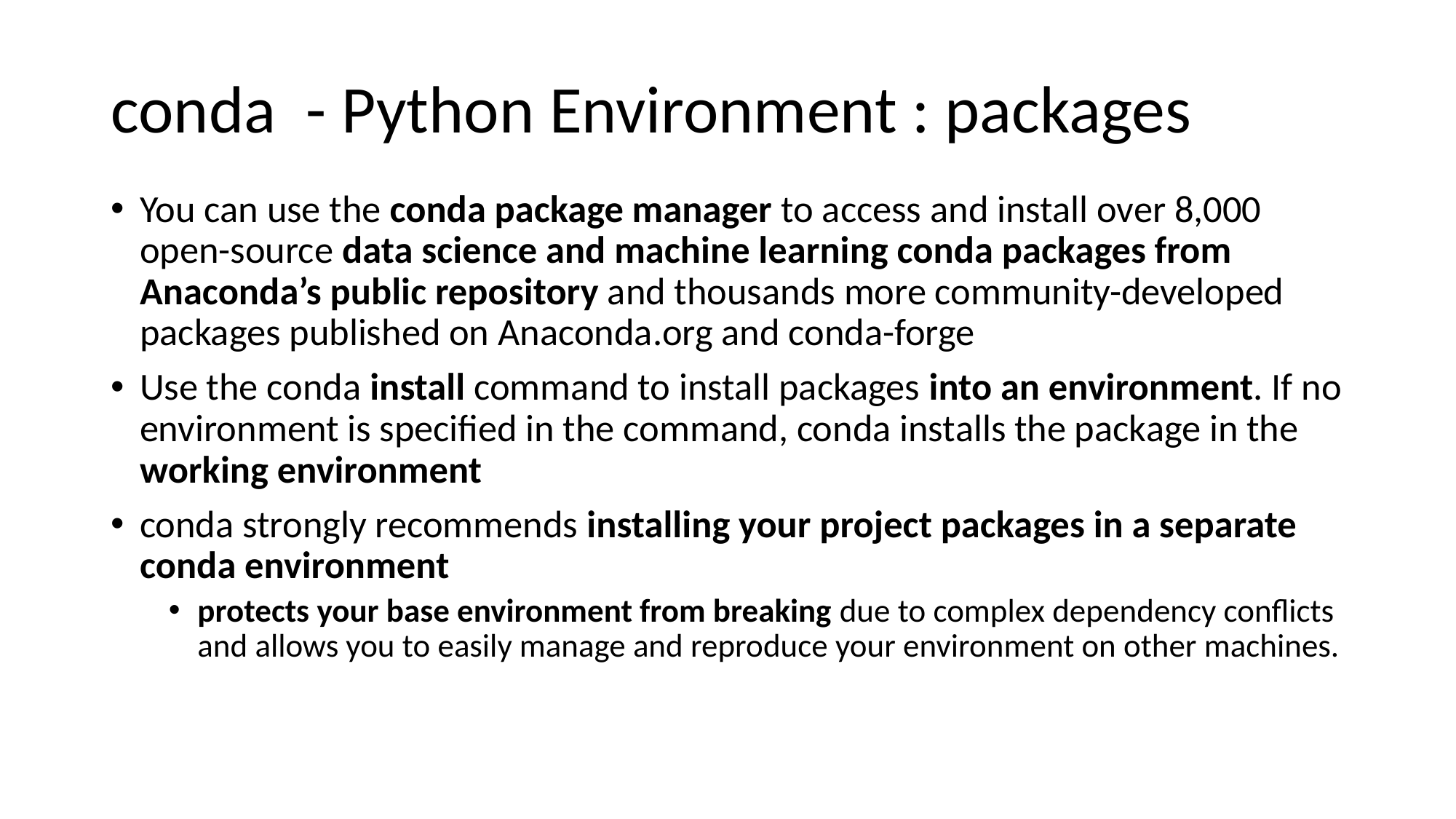

# conda  - Python Environment : packages
You can use the conda package manager to access and install over 8,000 open-source data science and machine learning conda packages from Anaconda’s public repository and thousands more community-developed packages published on Anaconda.org and conda-forge
Use the conda install command to install packages into an environment. If no environment is specified in the command, conda installs the package in the working environment
conda strongly recommends installing your project packages in a separate conda environment
protects your base environment from breaking due to complex dependency conflicts and allows you to easily manage and reproduce your environment on other machines.